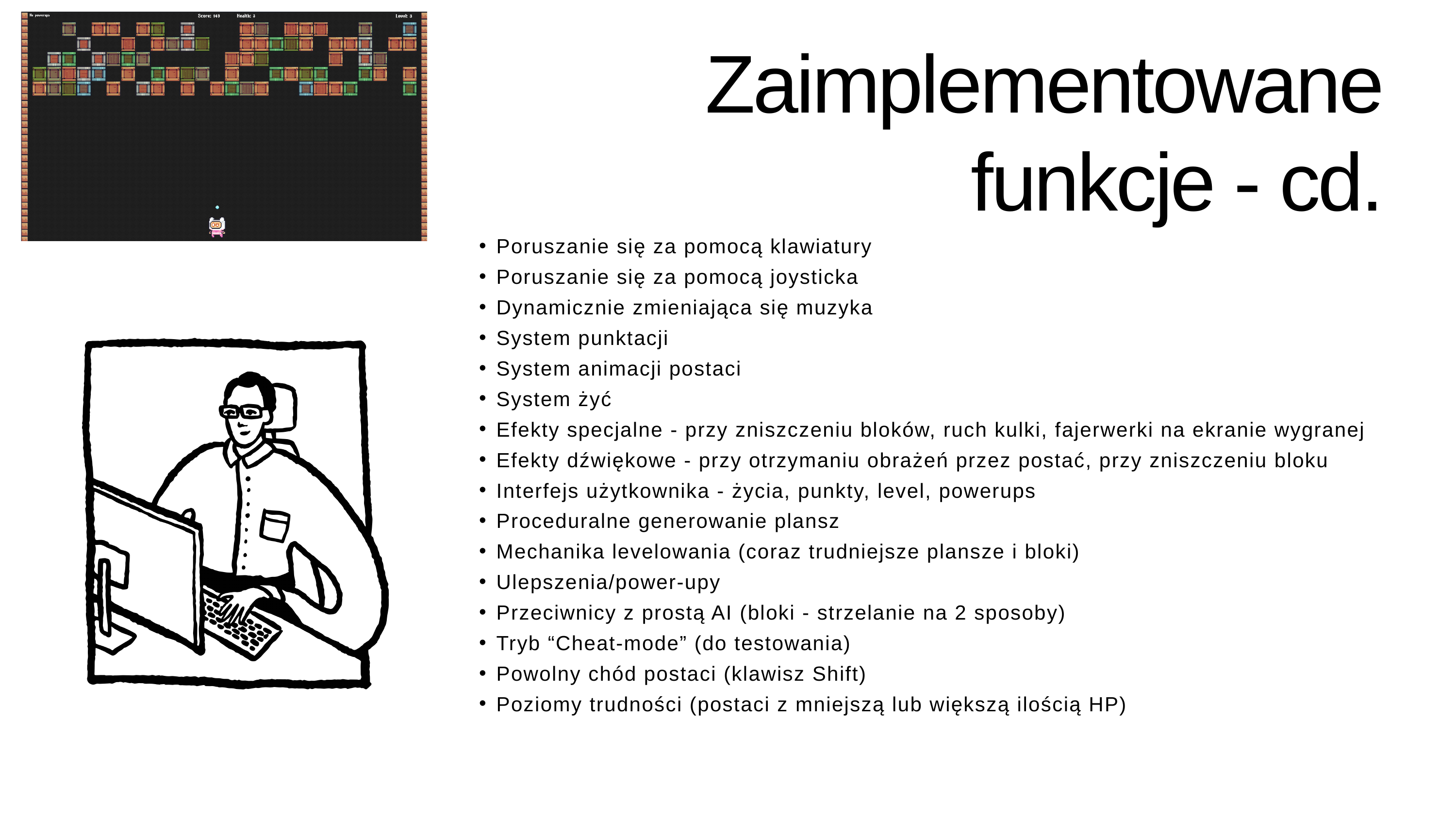

Zaimplementowane
funkcje - cd.
Poruszanie się za pomocą klawiatury
Poruszanie się za pomocą joysticka
Dynamicznie zmieniająca się muzyka
System punktacji
System animacji postaci
System żyć
Efekty specjalne - przy zniszczeniu bloków, ruch kulki, fajerwerki na ekranie wygranej
Efekty dźwiękowe - przy otrzymaniu obrażeń przez postać, przy zniszczeniu bloku
Interfejs użytkownika - życia, punkty, level, powerups
Proceduralne generowanie plansz
Mechanika levelowania (coraz trudniejsze plansze i bloki)
Ulepszenia/power-upy
Przeciwnicy z prostą AI (bloki - strzelanie na 2 sposoby)
Tryb “Cheat-mode” (do testowania)
Powolny chód postaci (klawisz Shift)
Poziomy trudności (postaci z mniejszą lub większą ilością HP)